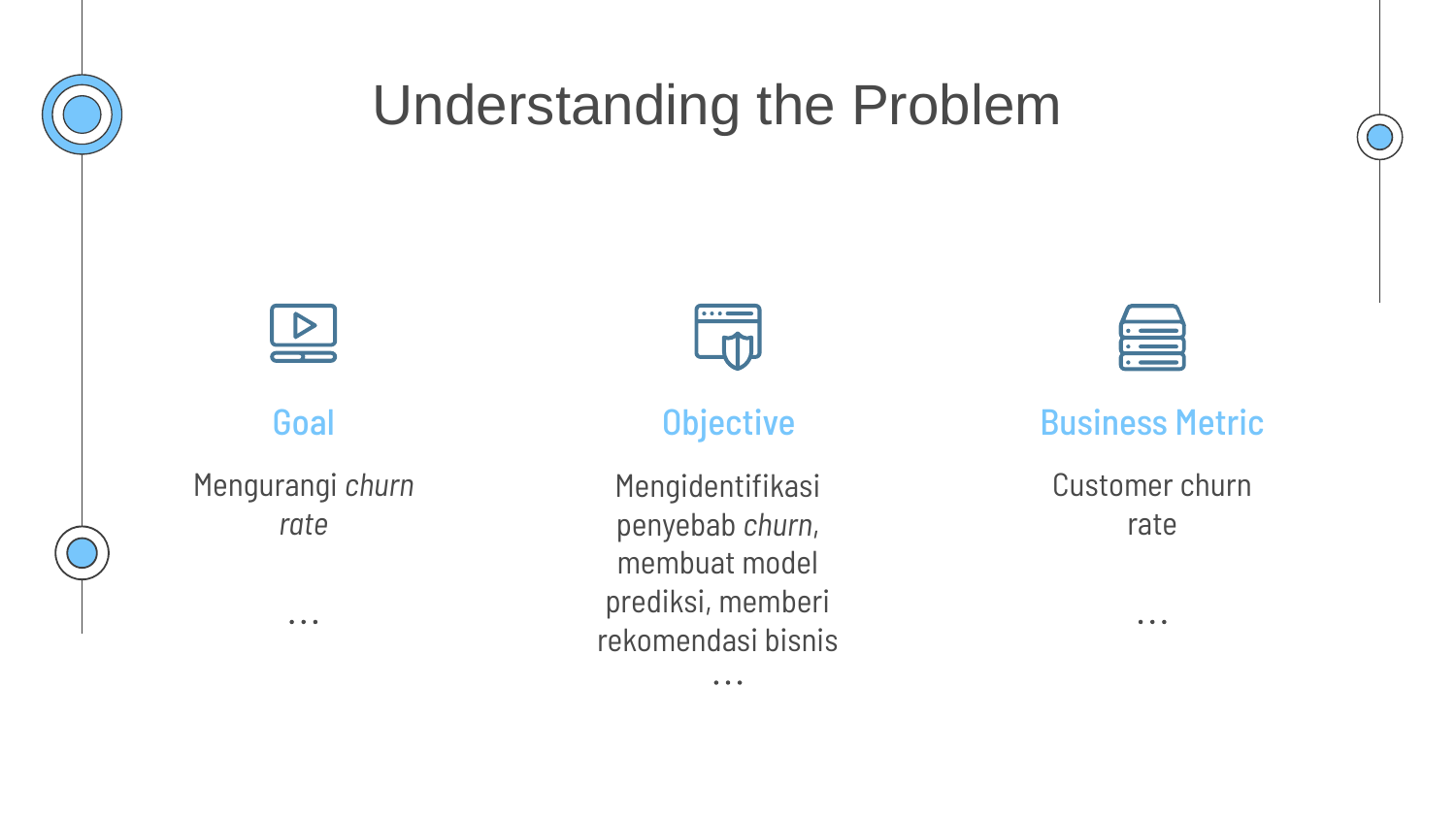

# Understanding the Problem

Goal
Objective
Business Metric
Mengurangi churn rate
Customer churn rate
Mengidentifikasi penyebab churn, membuat model prediksi, memberi rekomendasi bisnis